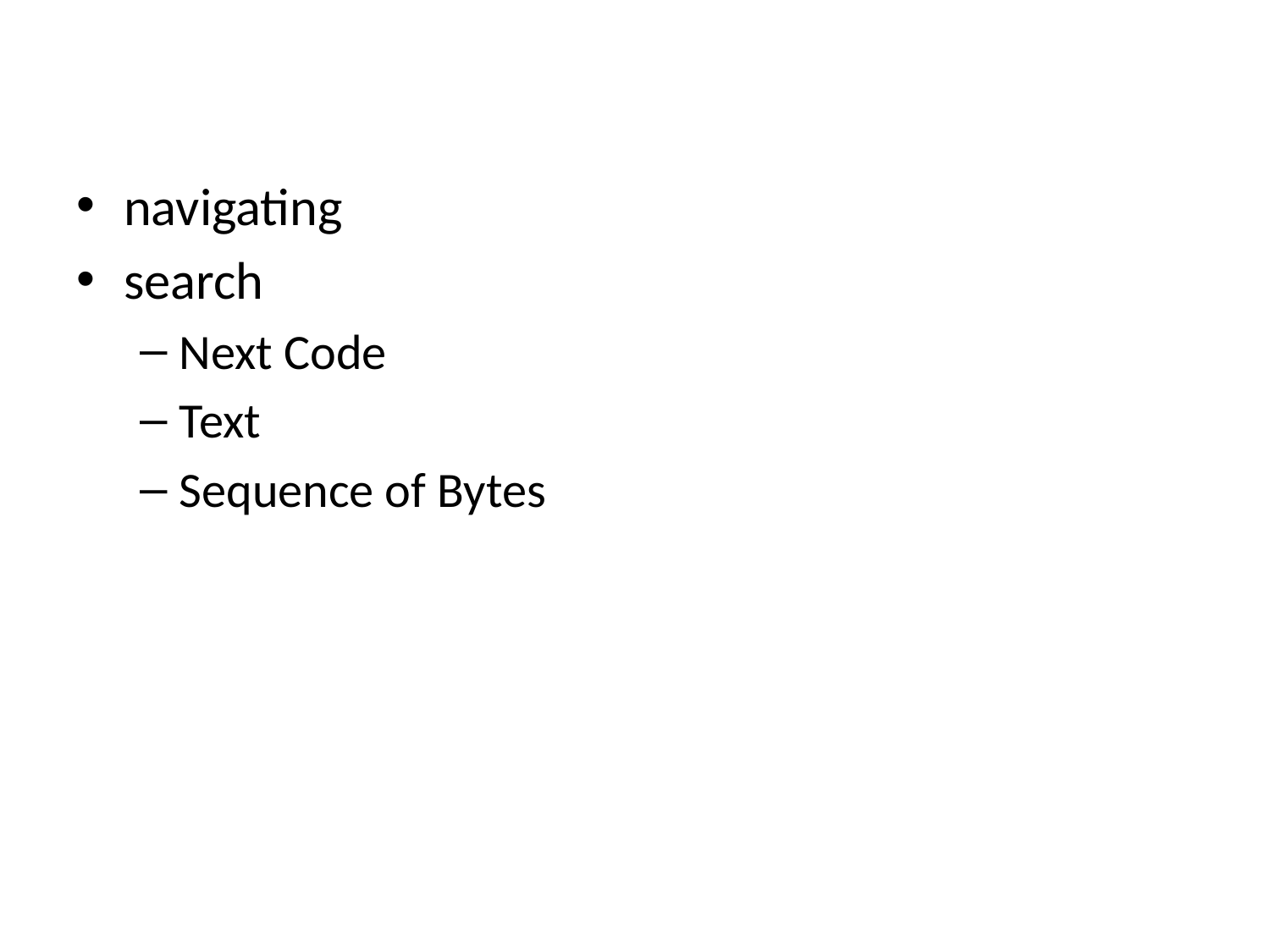

#
navigating
search
Next Code
Text
Sequence of Bytes